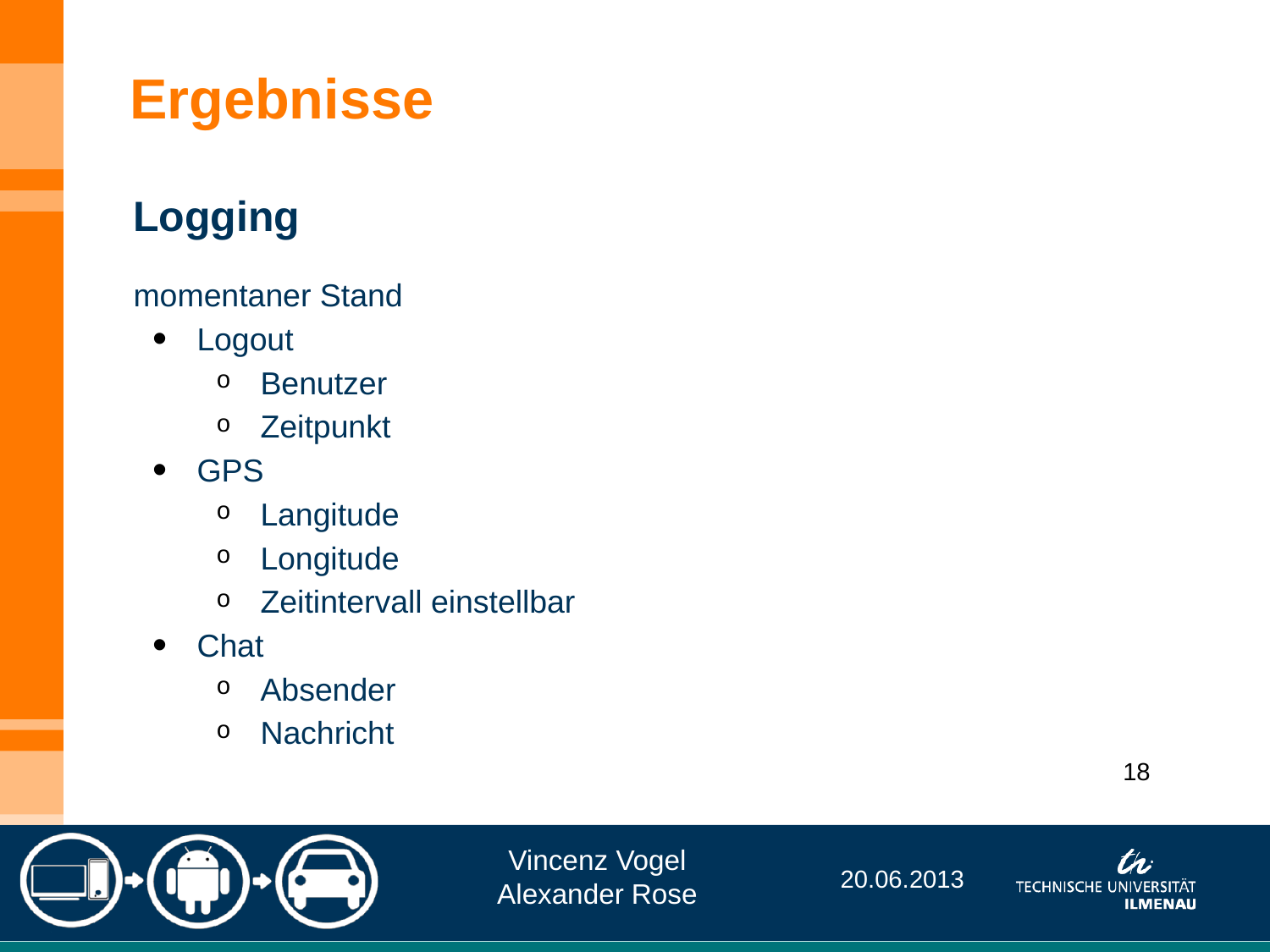

Ergebnisse

Logging

momentaner Stand
Logout
Benutzer
Zeitpunkt
GPS
Langitude
Longitude
Zeitintervall einstellbar
Chat
Absender
Nachricht

18

Vincenz Vogel
Alexander Rose

20.06.2013